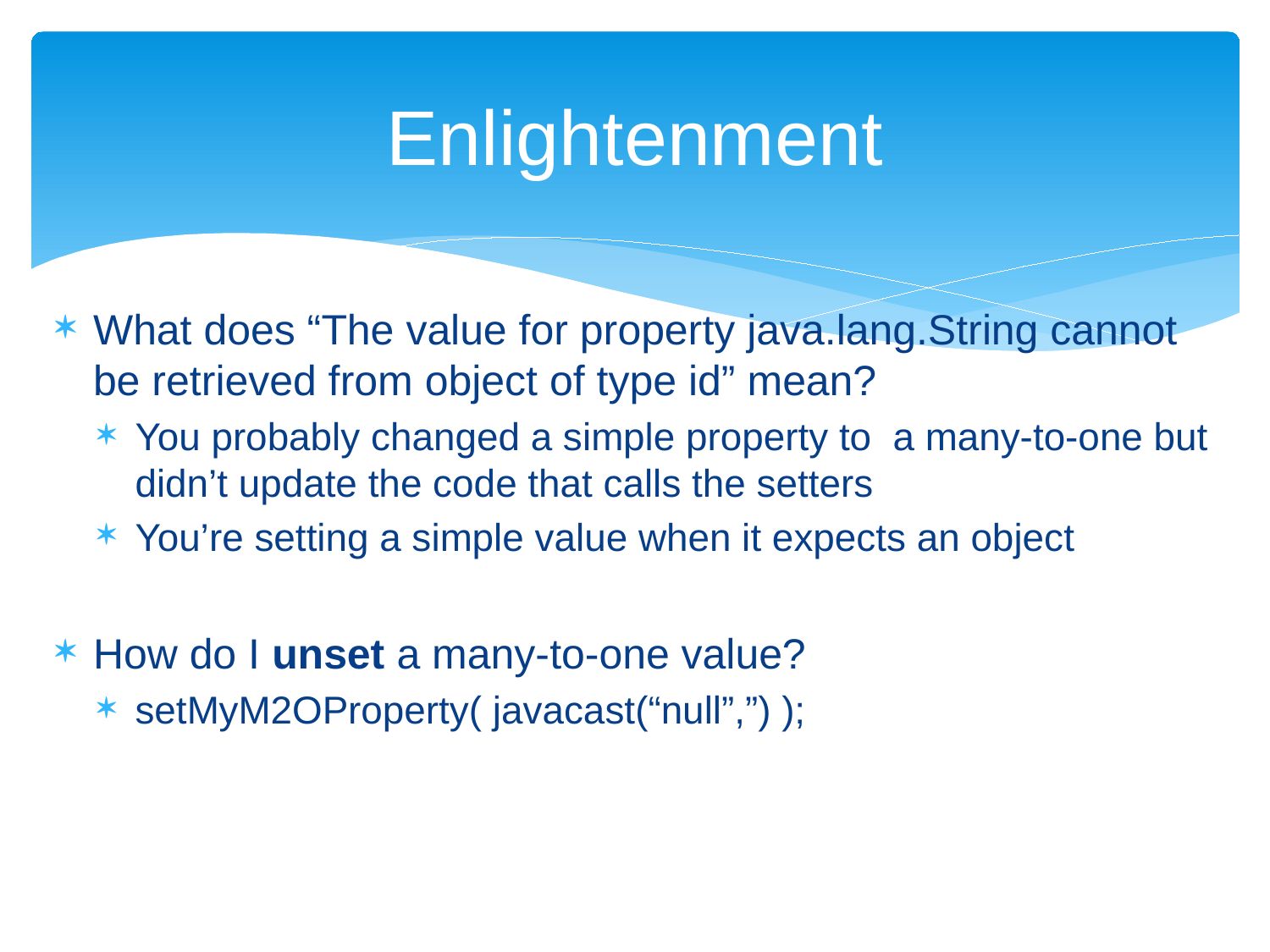

# Enlightenment
What does “The value for property java.lang.String cannot be retrieved from object of type id” mean?
You probably changed a simple property to  a many-to-one but didn’t update the code that calls the setters
You’re setting a simple value when it expects an object

How do I unset a many-to-one value?
setMyM2OProperty( javacast(“null”,”) );